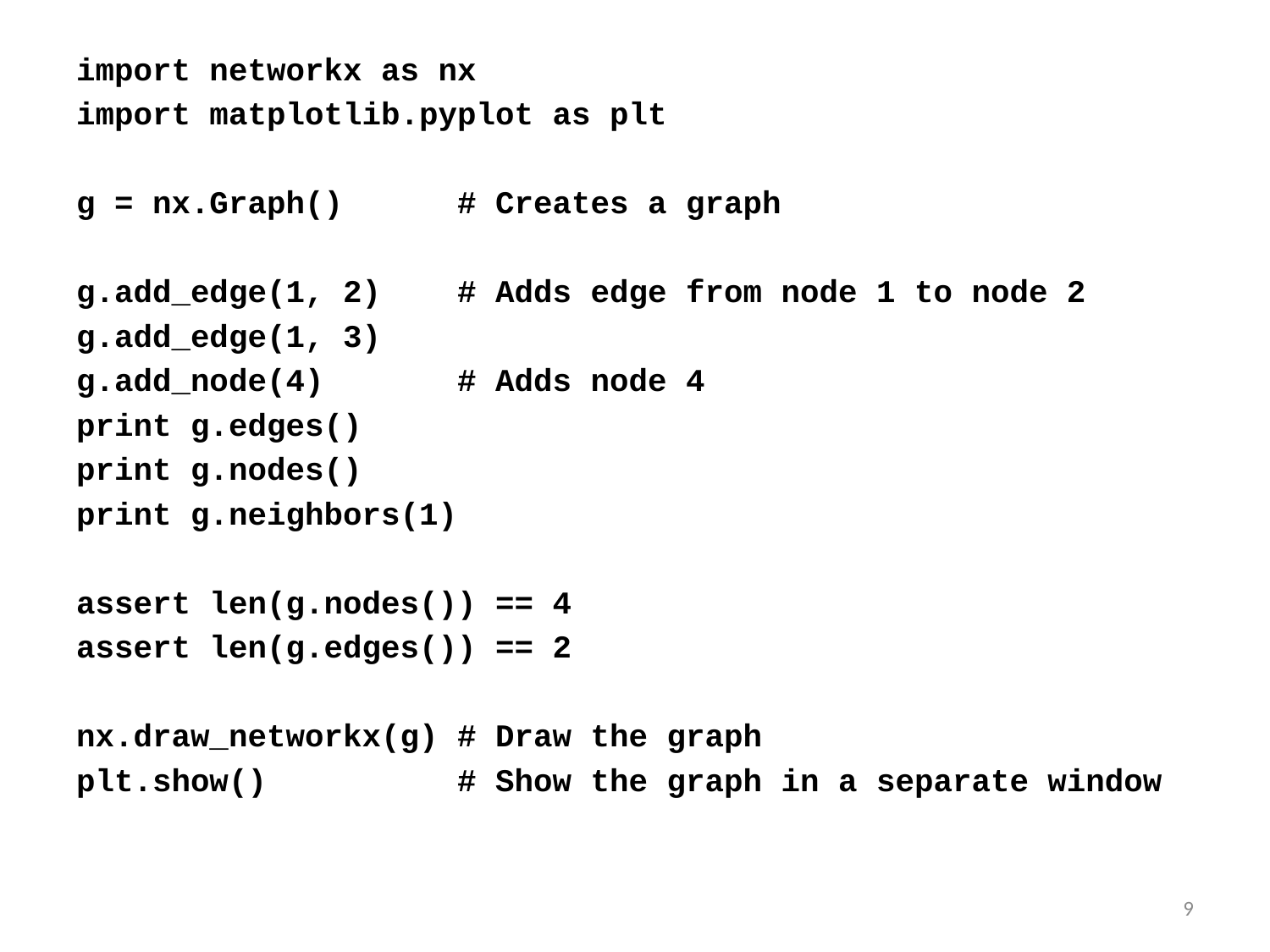

import networkx as nx
import matplotlib.pyplot as plt

g = nx.Graph()	# Creates a graph

g.add_edge(1, 2)	# Adds edge from node 1 to node 2
g.add_edge(1, 3)
g.add_node(4)	 	# Adds node 4
print g.edges()
print g.nodes()
print g.neighbors(1)

assert len(g.nodes()) == 4
assert len(g.edges()) == 2

nx.draw_networkx(g) # Draw the graph
plt.show()		# Show the graph in a separate window

9